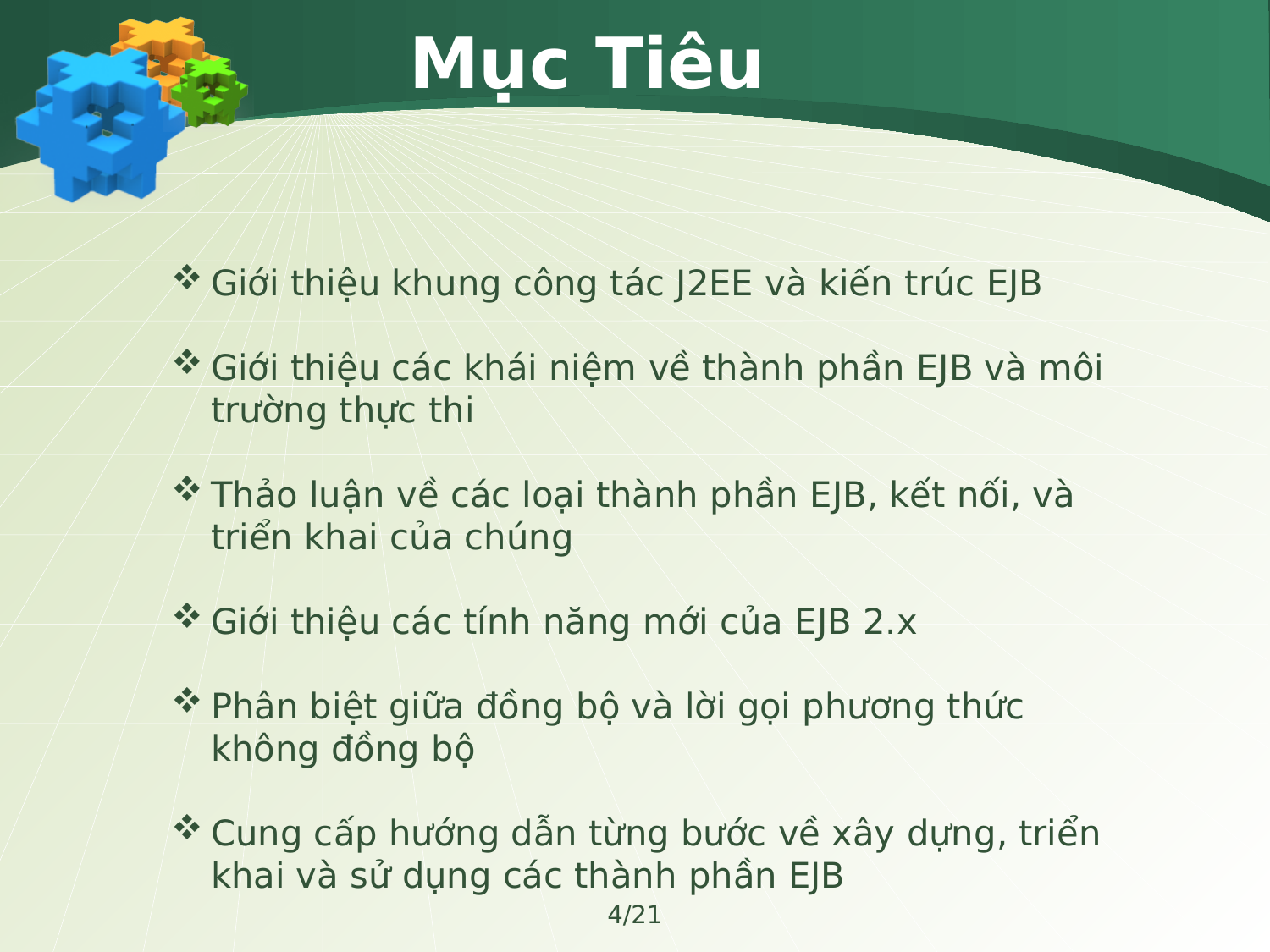

# Mục Tiêu
Giới thiệu khung công tác J2EE và kiến ​​trúc EJB

Giới thiệu các khái niệm về thành phần EJB và môi trường thực thi

Thảo luận về các loại thành phần EJB, kết nối, và triển khai của chúng

Giới thiệu các tính năng mới của EJB 2.x

Phân biệt giữa đồng bộ và lời gọi phương thức không đồng bộ

Cung cấp hướng dẫn từng bước về xây dựng, triển khai và sử dụng các thành phần EJB

4/21